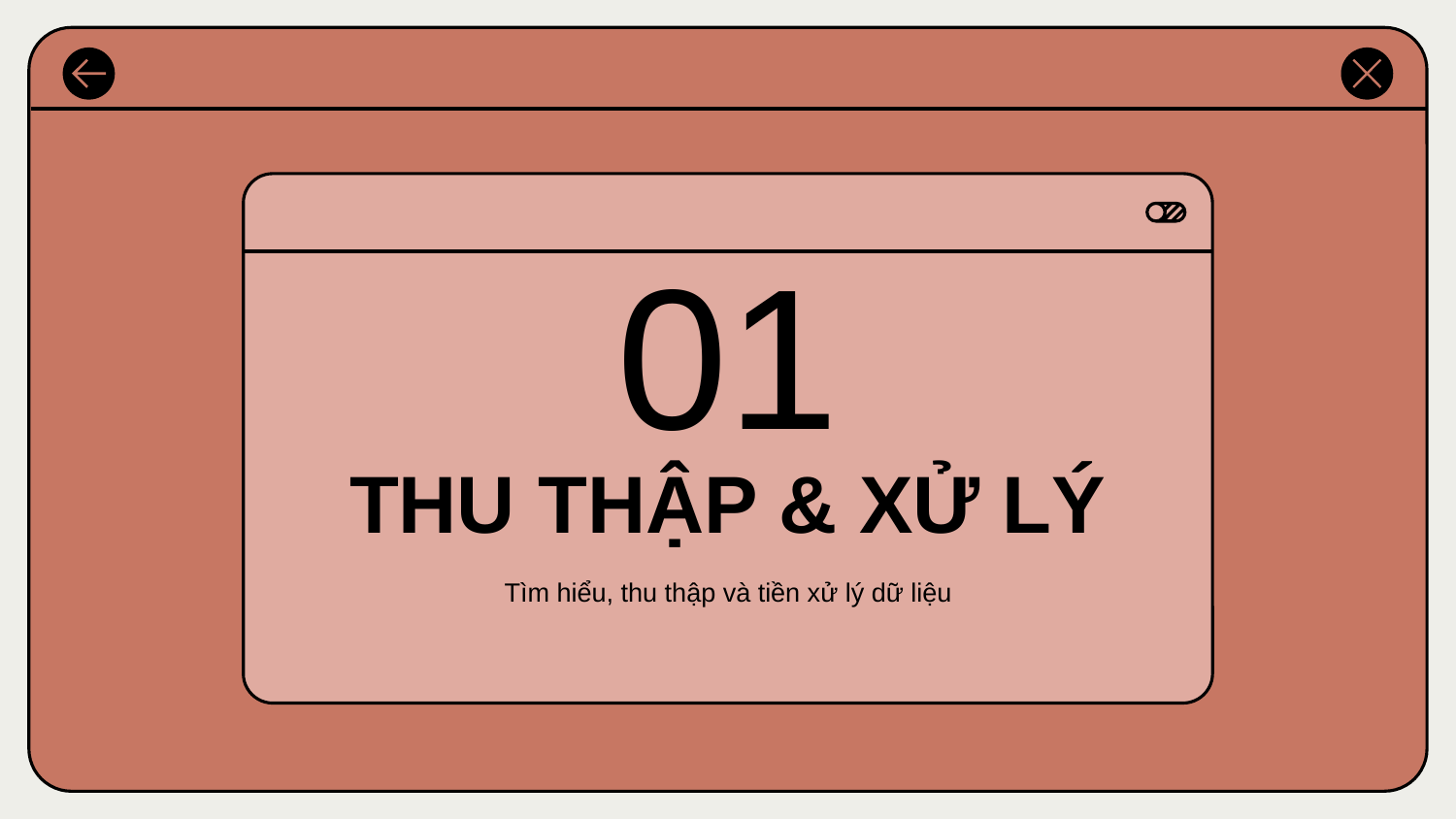

# 01
THU THẬP & XỬ LÝ
Tìm hiểu, thu thập và tiền xử lý dữ liệu